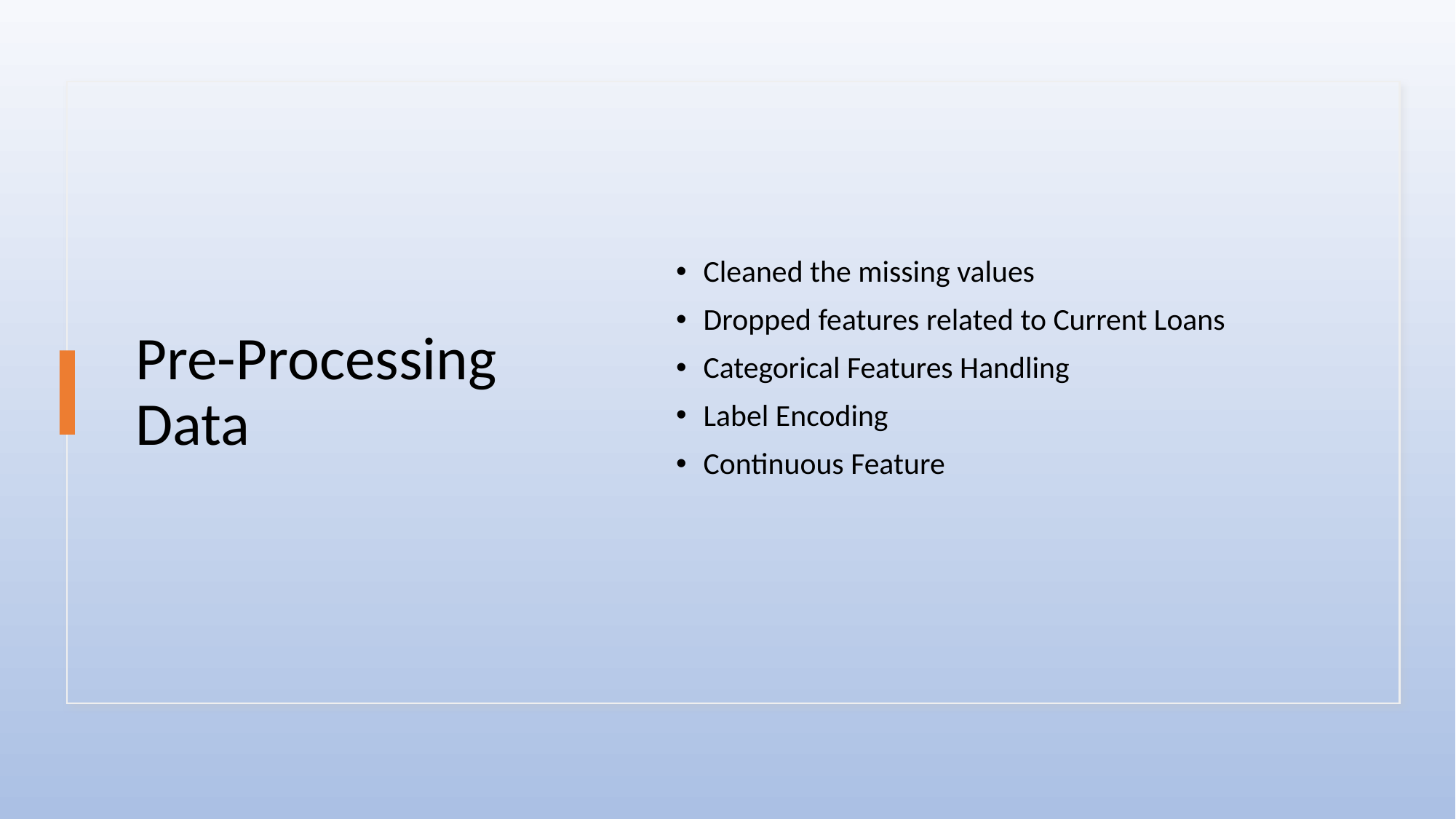

# Pre-Processing Data
Cleaned the missing values
Dropped features related to Current Loans
Categorical Features Handling
Label Encoding
Continuous Feature